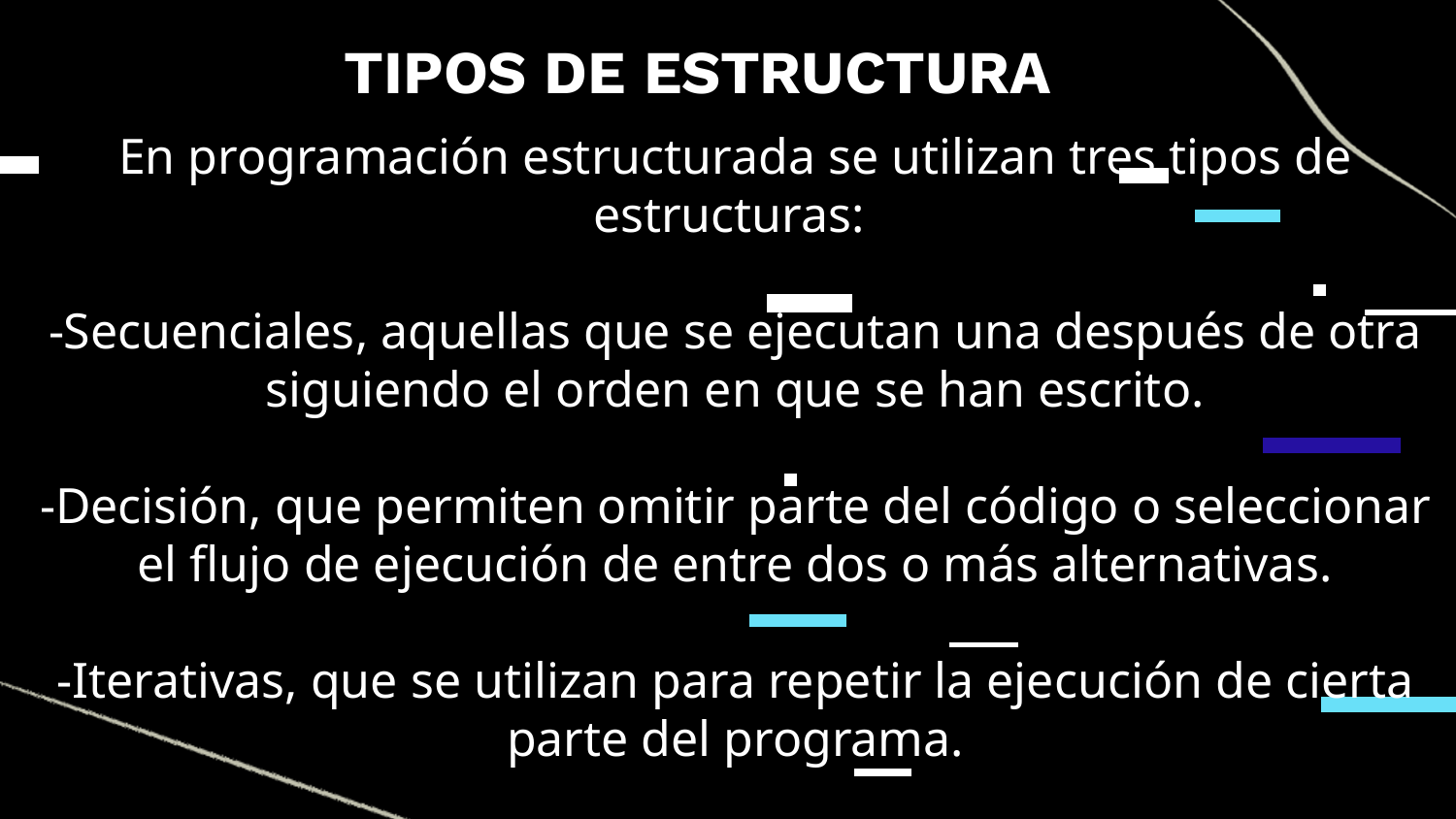

TIPOS DE ESTRUCTURA
En programación estructurada se utilizan tres tipos de estructuras:

-Secuenciales, aquellas que se ejecutan una después de otra siguiendo el orden en que se han escrito.

-Decisión, que permiten omitir parte del código o seleccionar el flujo de ejecución de entre dos o más alternativas.

-Iterativas, que se utilizan para repetir la ejecución de cierta parte del programa.